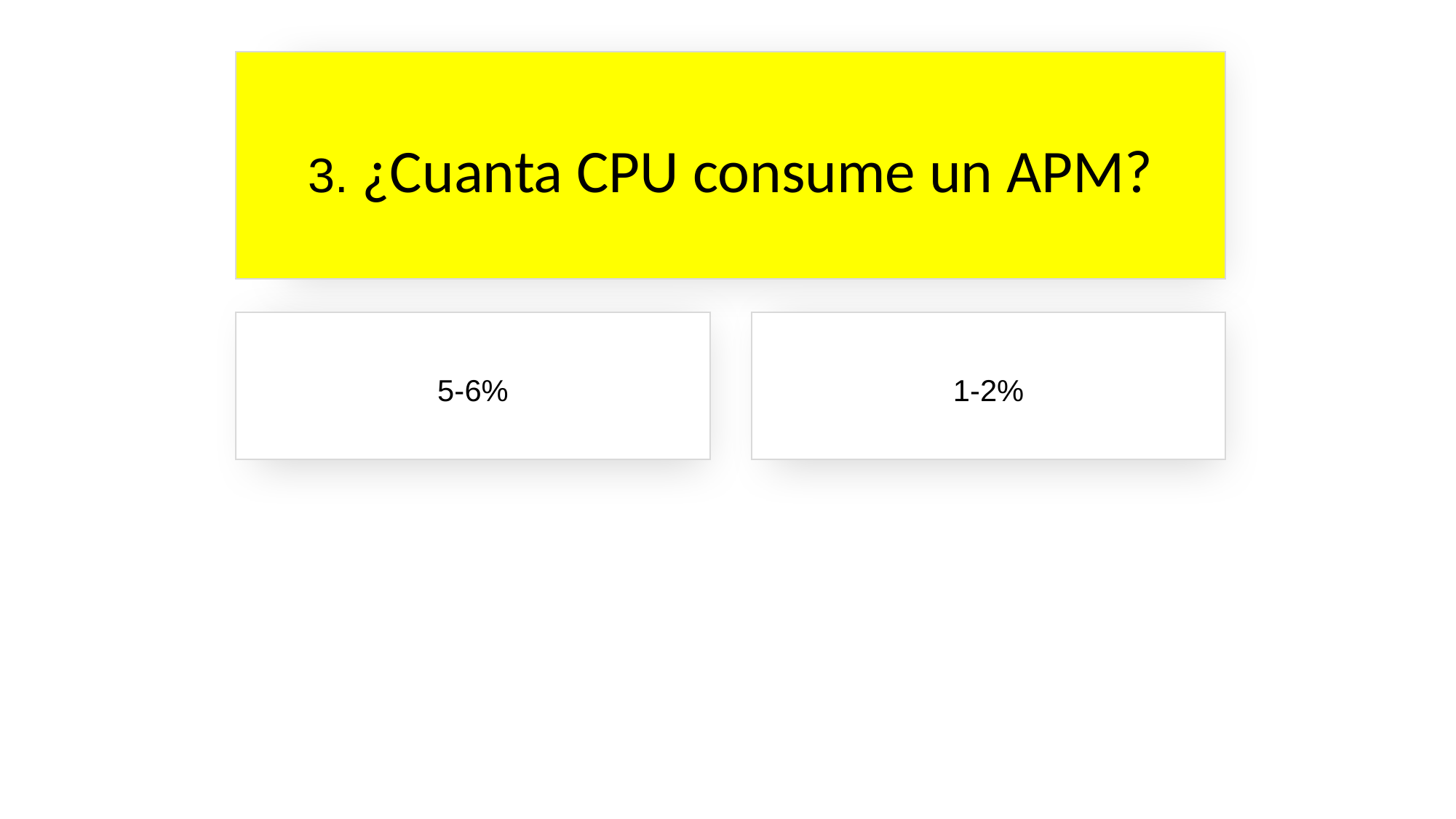

3. ¿Cuanta CPU consume un APM?
5-6%
1-2%